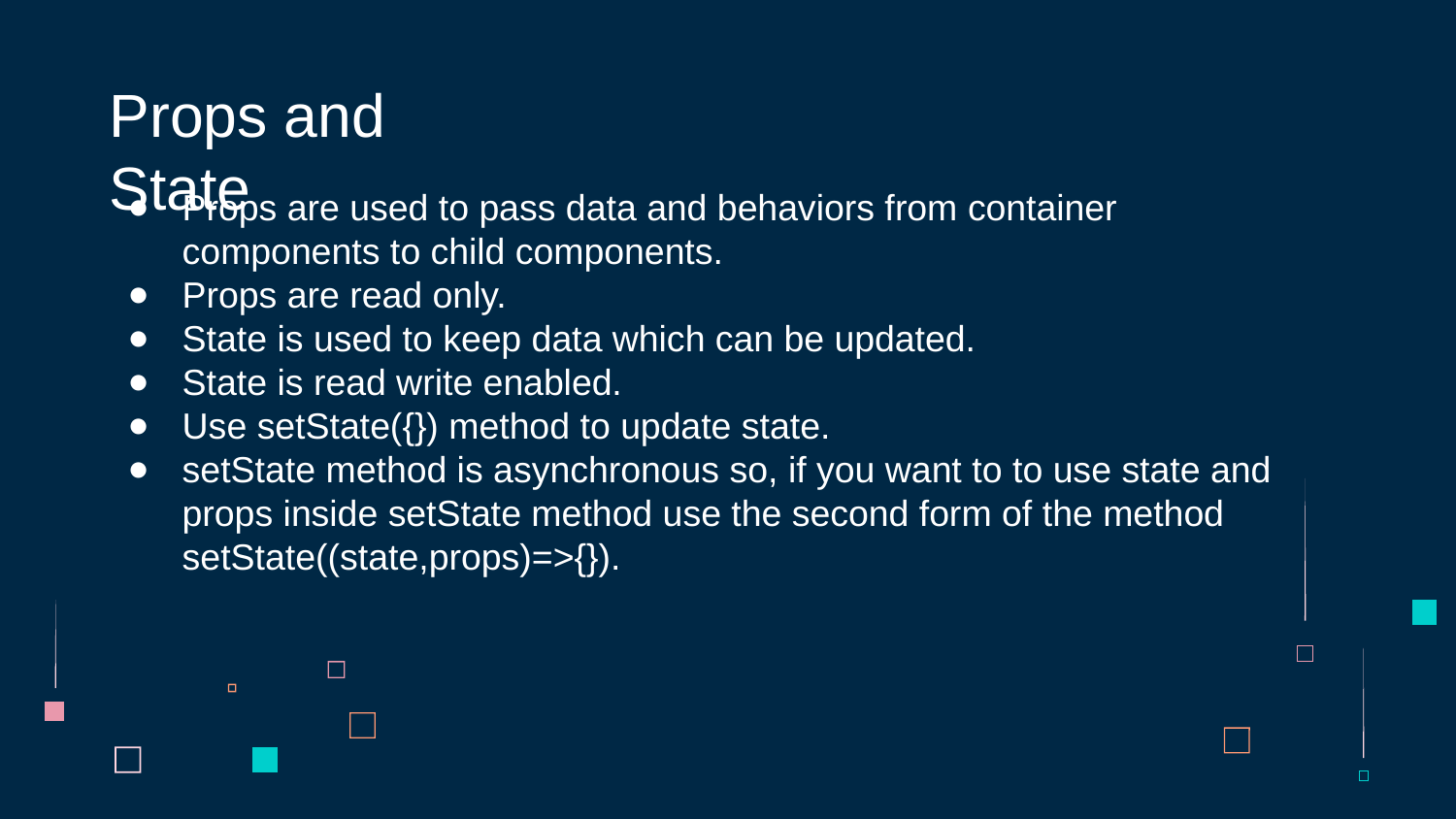

# Props and State
Props are used to pass data and behaviors from container components to child components.
Props are read only.
State is used to keep data which can be updated.
State is read write enabled.
Use setState({}) method to update state.
setState method is asynchronous so, if you want to to use state and props inside setState method use the second form of the method setState((state,props)=>{}).